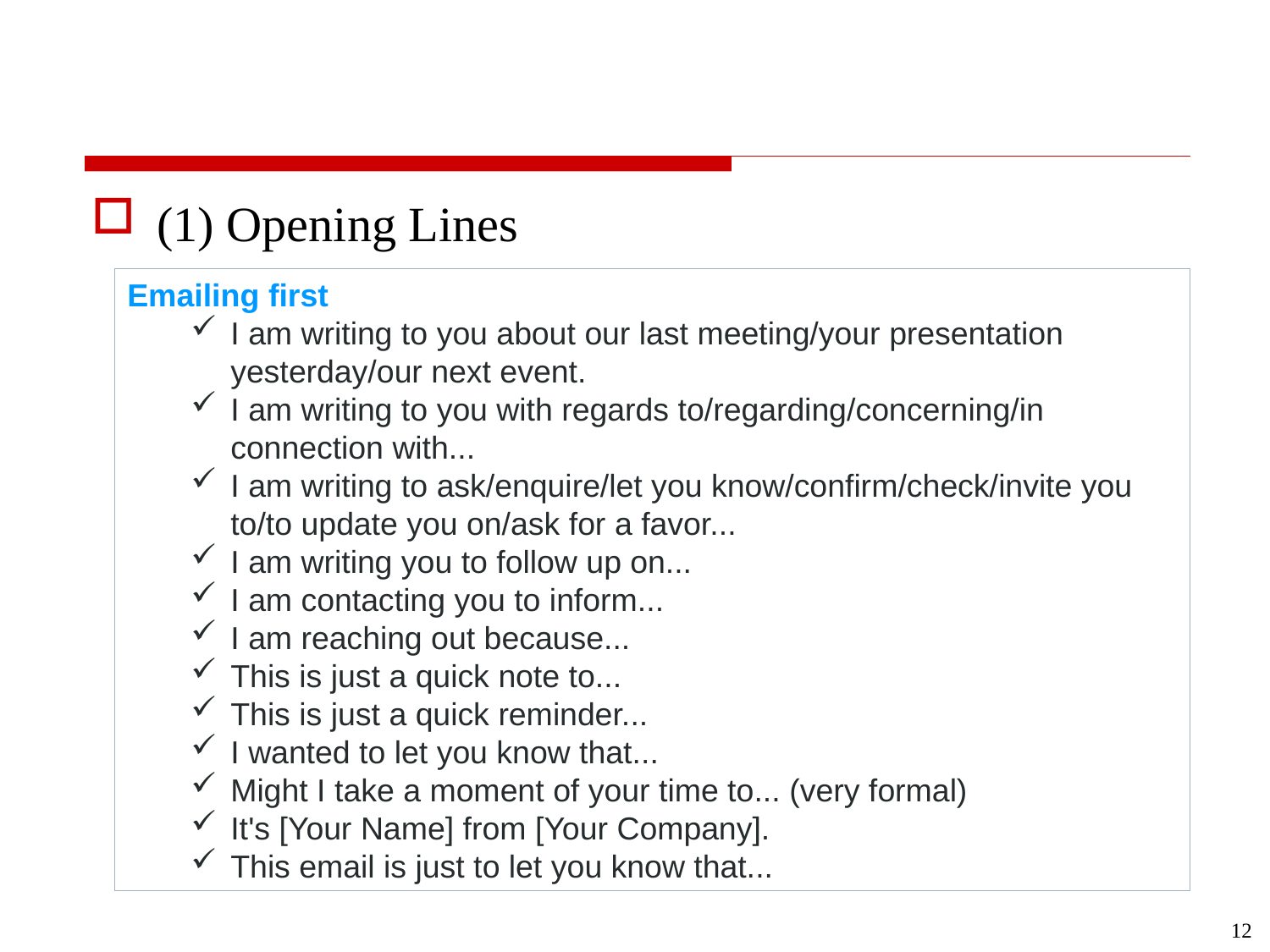

#
(1) Opening Lines

Emailing first
I am writing to you about our last meeting/your presentation yesterday/our next event.
I am writing to you with regards to/regarding/concerning/in connection with...
I am writing to ask/enquire/let you know/confirm/check/invite you to/to update you on/ask for a favor...
I am writing you to follow up on...
I am contacting you to inform...
I am reaching out because...
This is just a quick note to...
This is just a quick reminder...
I wanted to let you know that...
Might I take a moment of your time to... (very formal)
It's [Your Name] from [Your Company].
This email is just to let you know that...
12